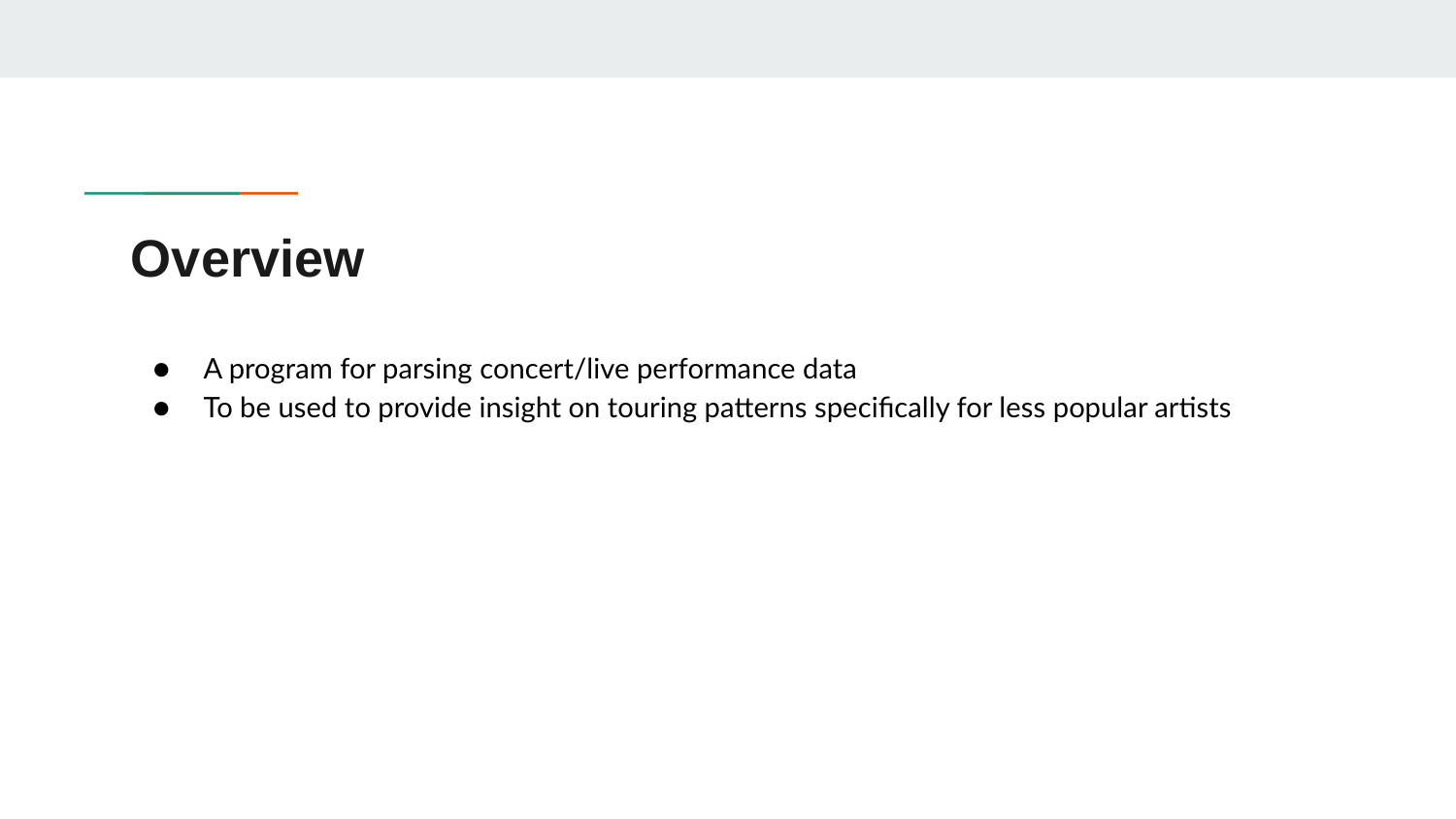

# Overview
A program for parsing concert/live performance data
To be used to provide insight on touring patterns specifically for less popular artists